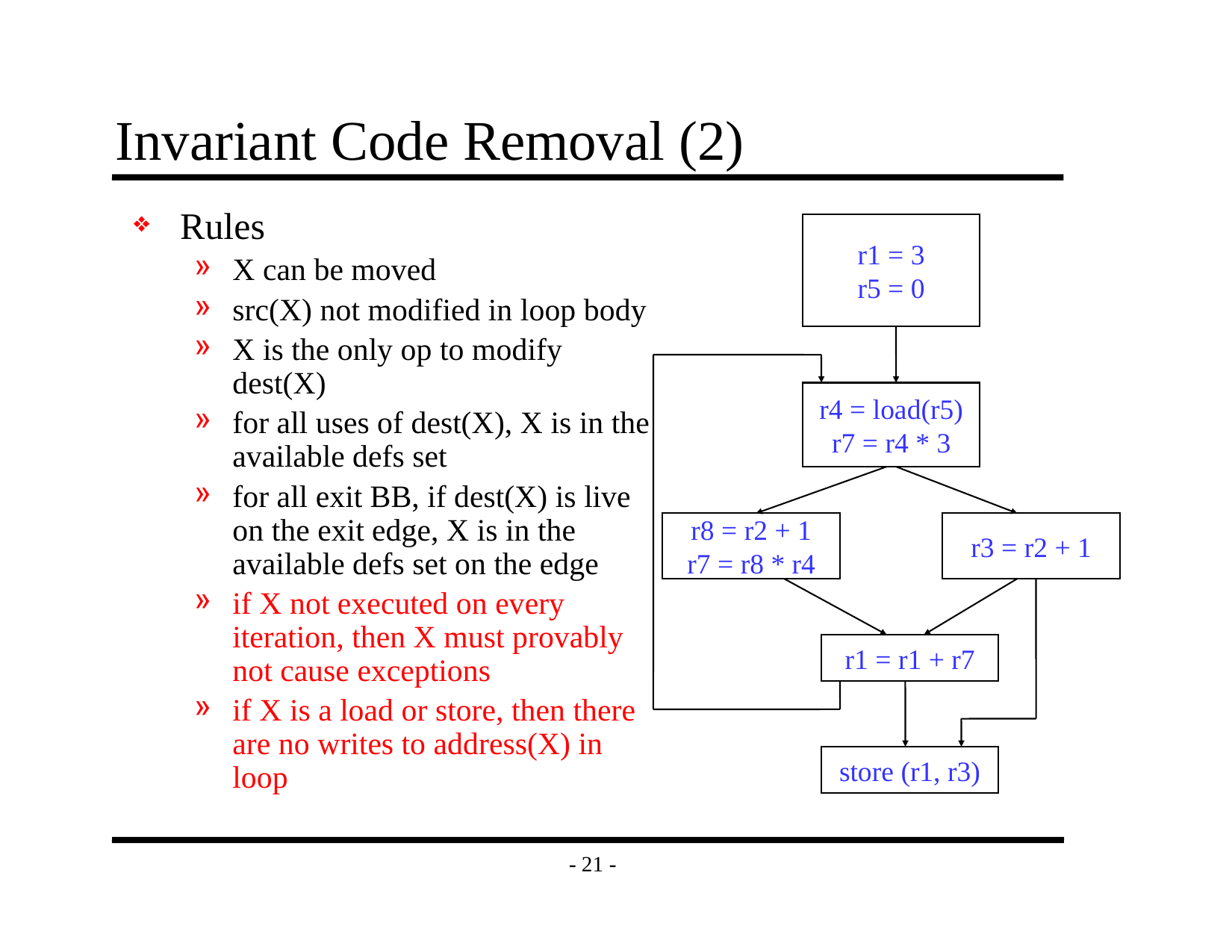

# Invariant Code Removal (2)
Rules
X can be moved
src(X) not modified in loop body
X is the only op to modify dest(X)
for all uses of dest(X), X is in the available defs set
for all exit BB, if dest(X) is live on the exit edge, X is in the available defs set on the edge
if X not executed on every iteration, then X must provably not cause exceptions
if X is a load or store, then there are no writes to address(X) in loop
r1 = 3
r5 = 0

r4 = load(r5)
r7 = r4 * 3

r8 = r2 + 1
r7 = r8 * r4
r3 = r2 + 1

r1 = r1 + r7

store (r1, r3)